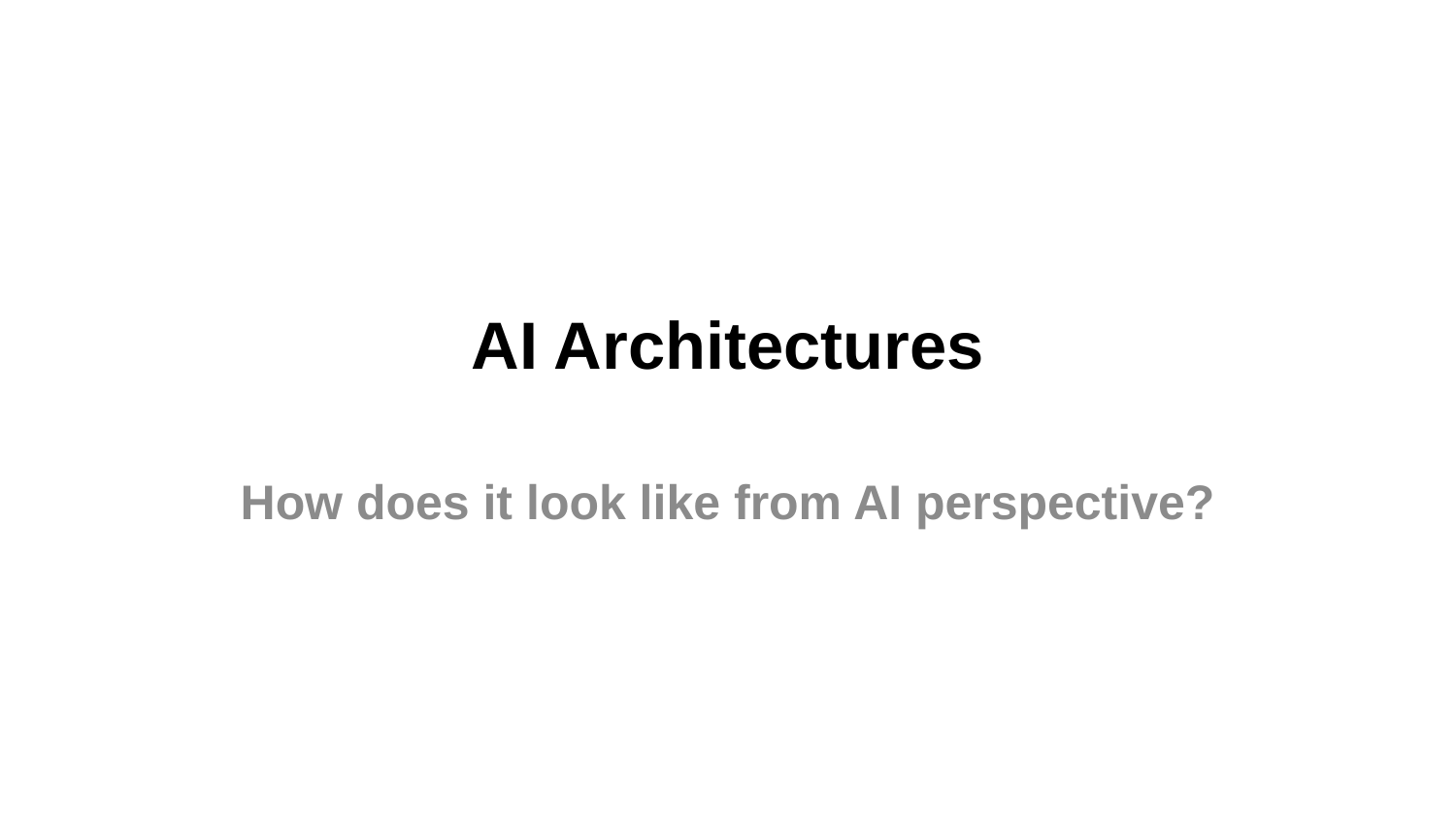

# AI Architectures
How does it look like from AI perspective?